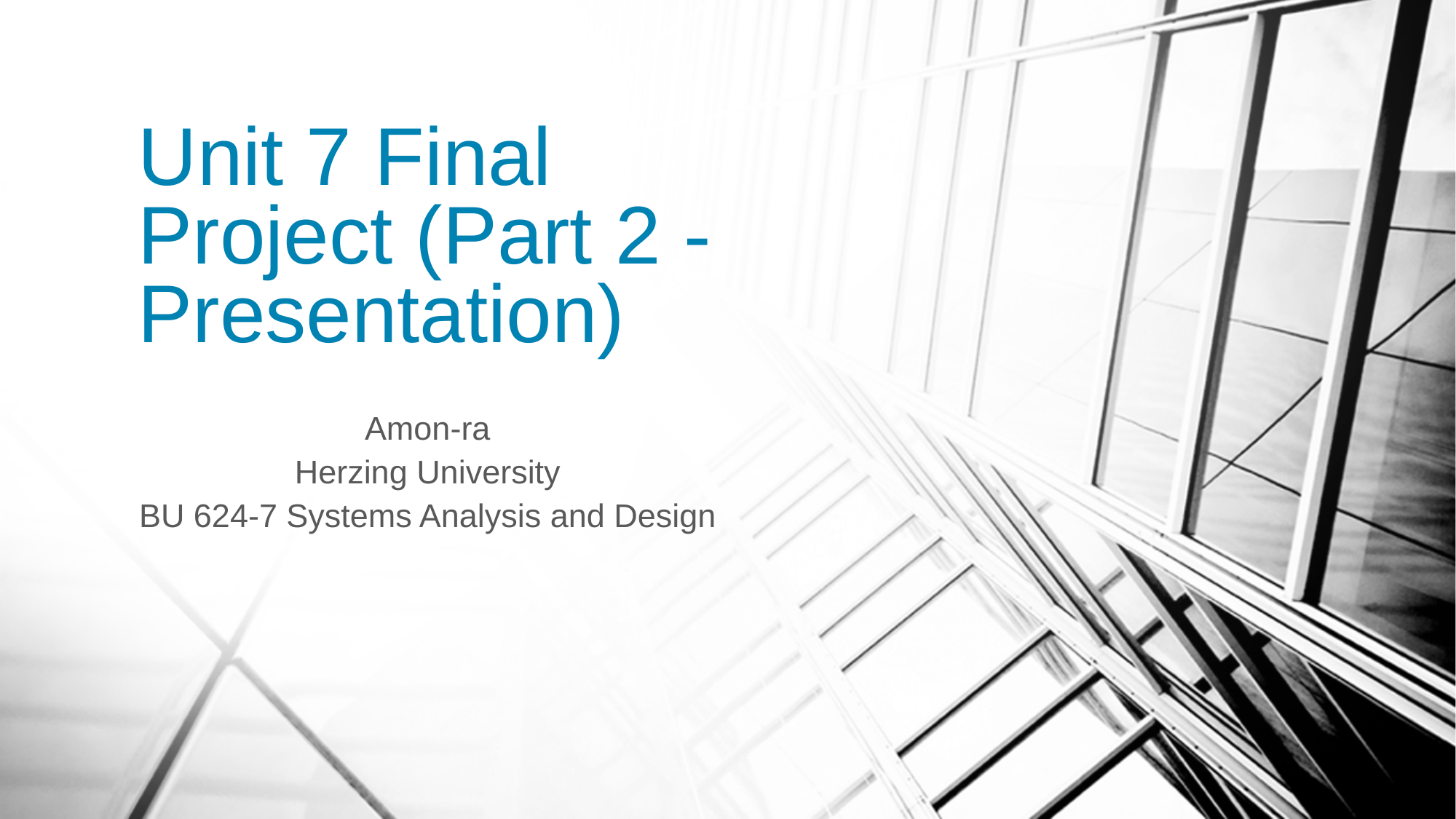

# Unit 7 Final Project (Part 2 - Presentation)
Amon-ra
Herzing University
BU 624-7 Systems Analysis and Design